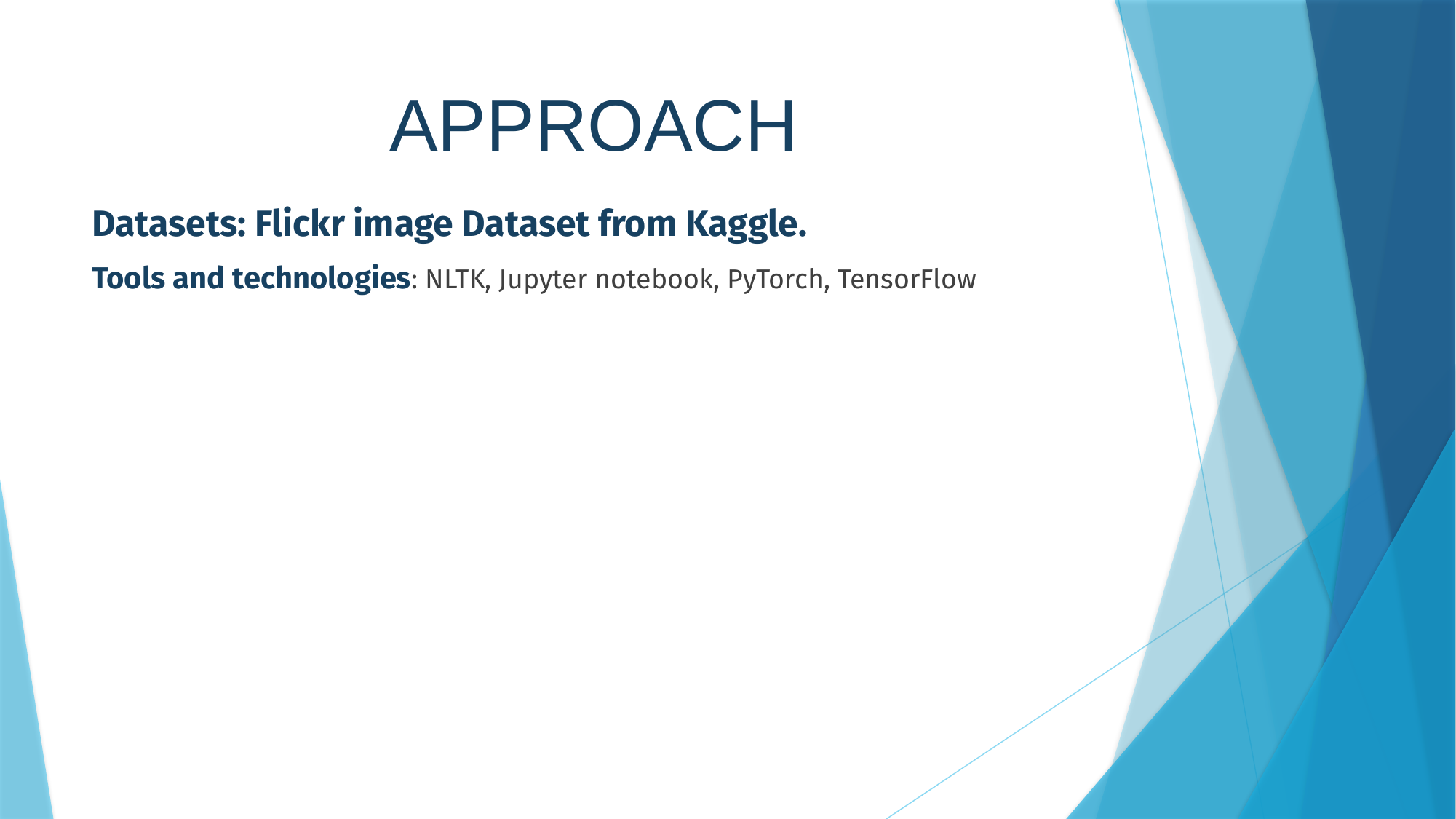

# APPROACH
Datasets: Flickr image Dataset from Kaggle.
Tools and technologies: NLTK, Jupyter notebook, PyTorch, TensorFlow